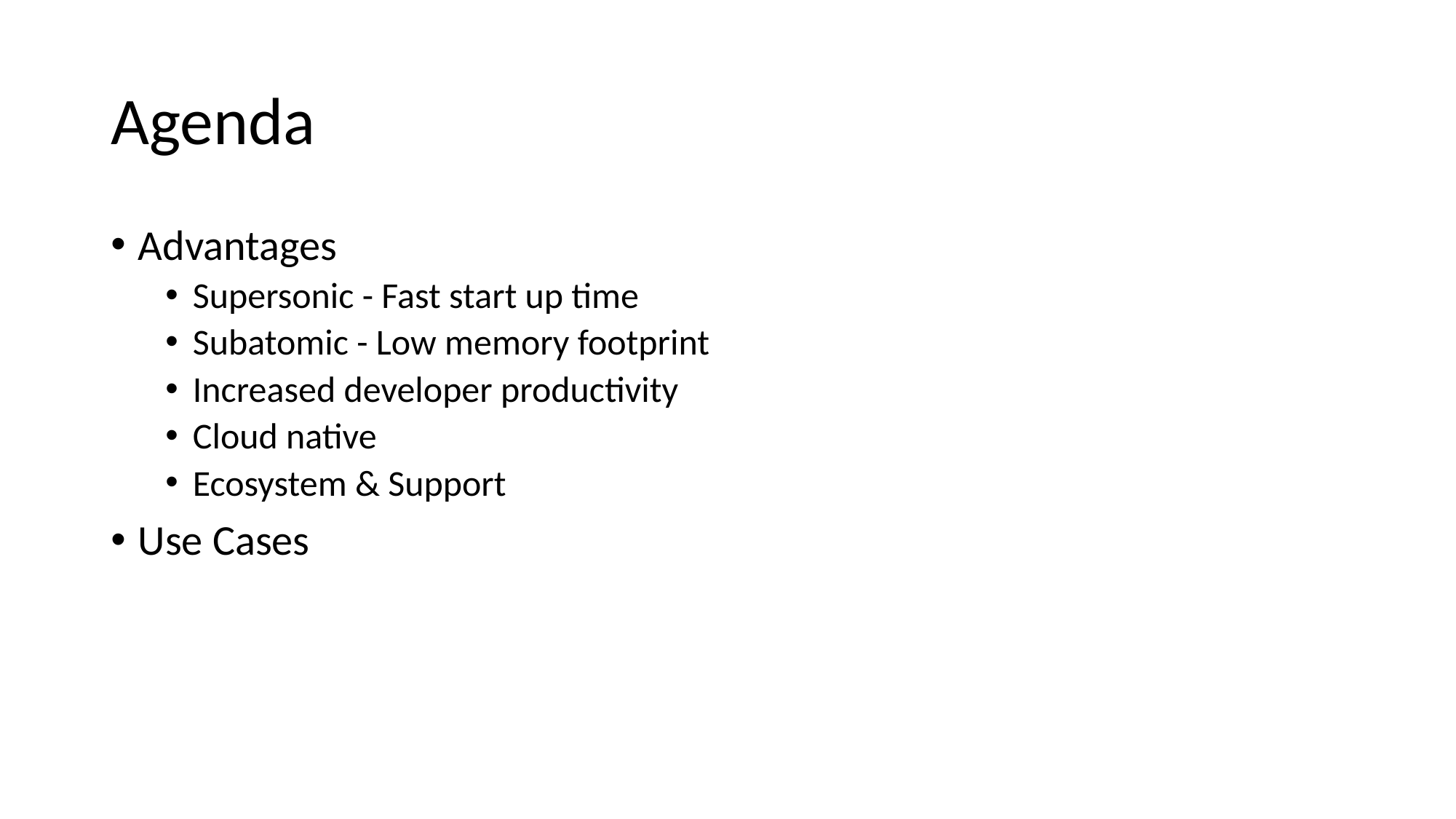

# Agenda
Advantages
Supersonic - Fast start up time
Subatomic - Low memory footprint
Increased developer productivity
Cloud native
Ecosystem & Support
Use Cases